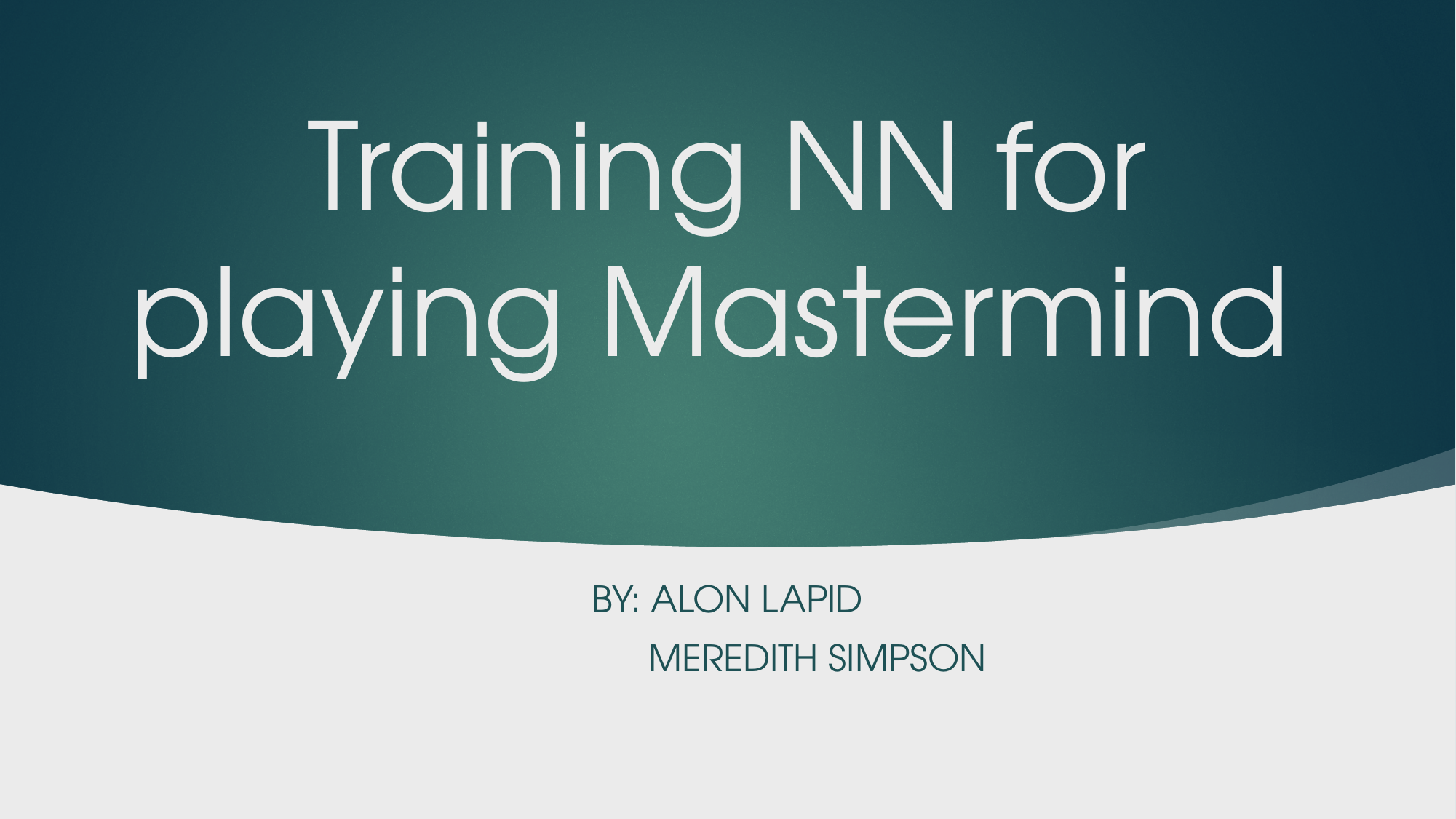

# Training NN for playing Mastermind

By: alon Lapid
                  MEREDITH SIMPSON